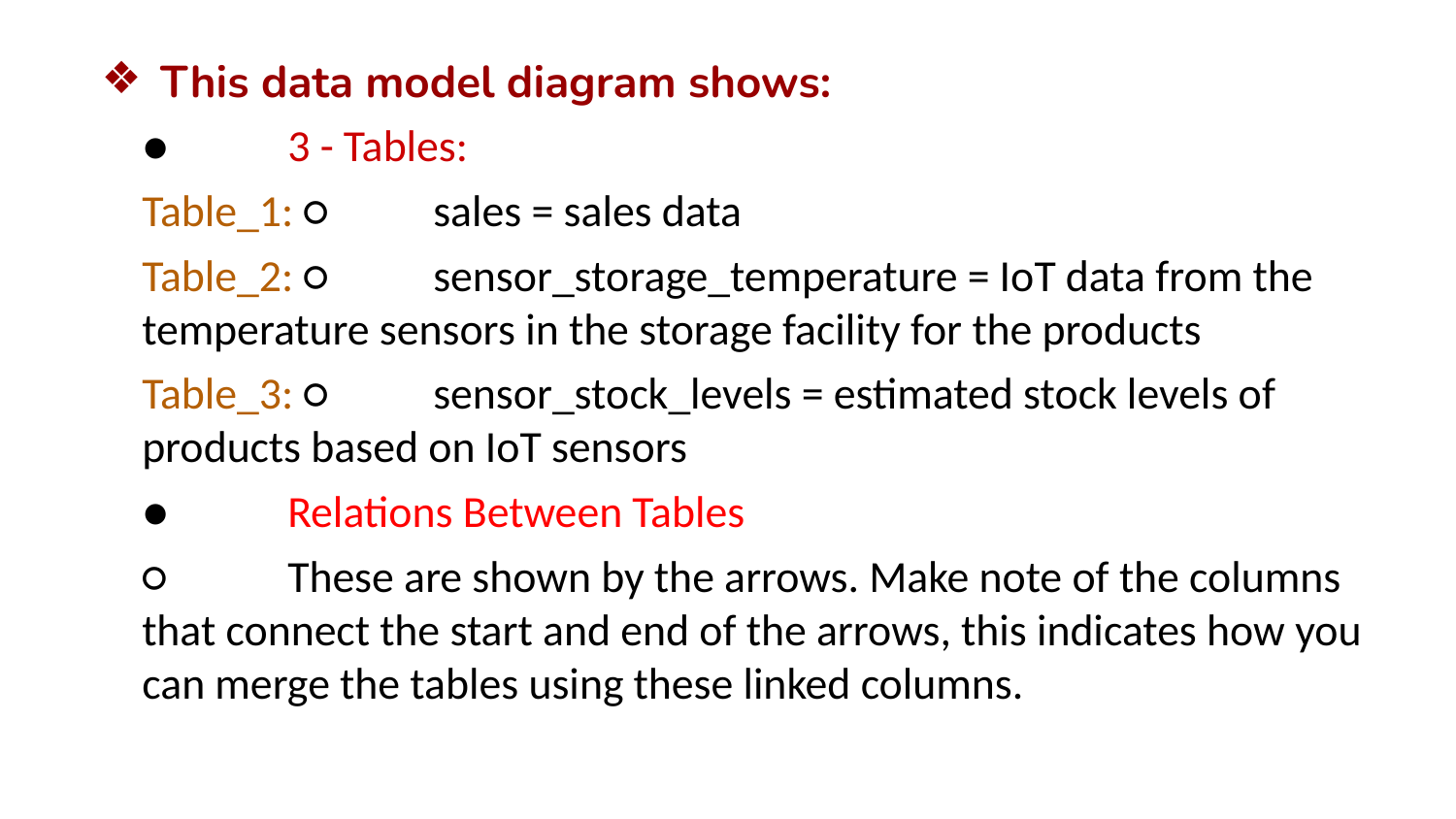

This data model diagram shows:
●	3 - Tables:
Table_1: ○	sales = sales data
Table_2: ○	sensor_storage_temperature = IoT data from the temperature sensors in the storage facility for the products
Table_3: ○	sensor_stock_levels = estimated stock levels of products based on IoT sensors
●	Relations Between Tables
○	These are shown by the arrows. Make note of the columns that connect the start and end of the arrows, this indicates how you can merge the tables using these linked columns.